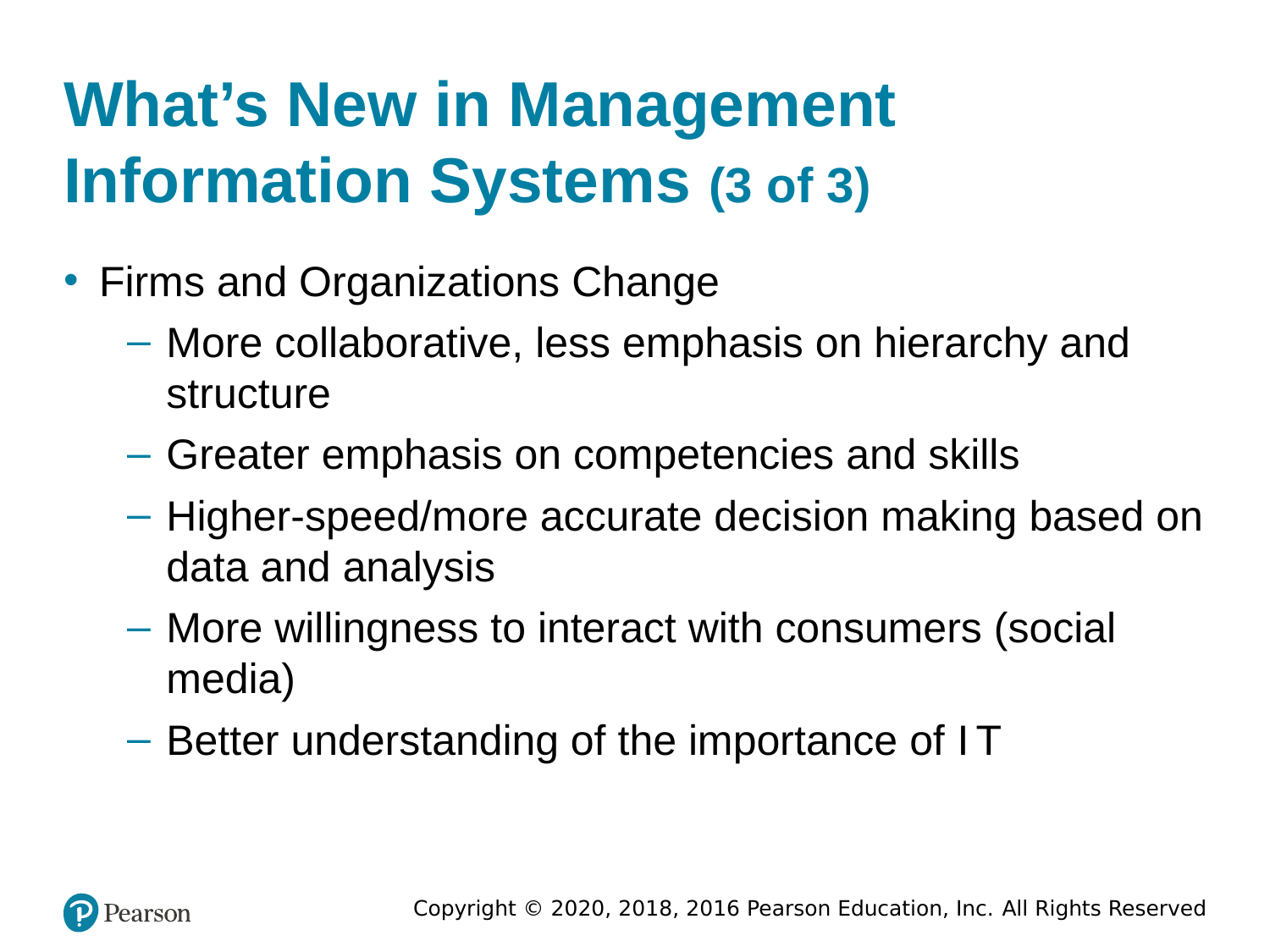

# What’s New in Management Information Systems (3 of 3)
Firms and Organizations Change
More collaborative, less emphasis on hierarchy and structure
Greater emphasis on competencies and skills
Higher-speed/more accurate decision making based on data and analysis
More willingness to interact with consumers (social media)
Better understanding of the importance of I T